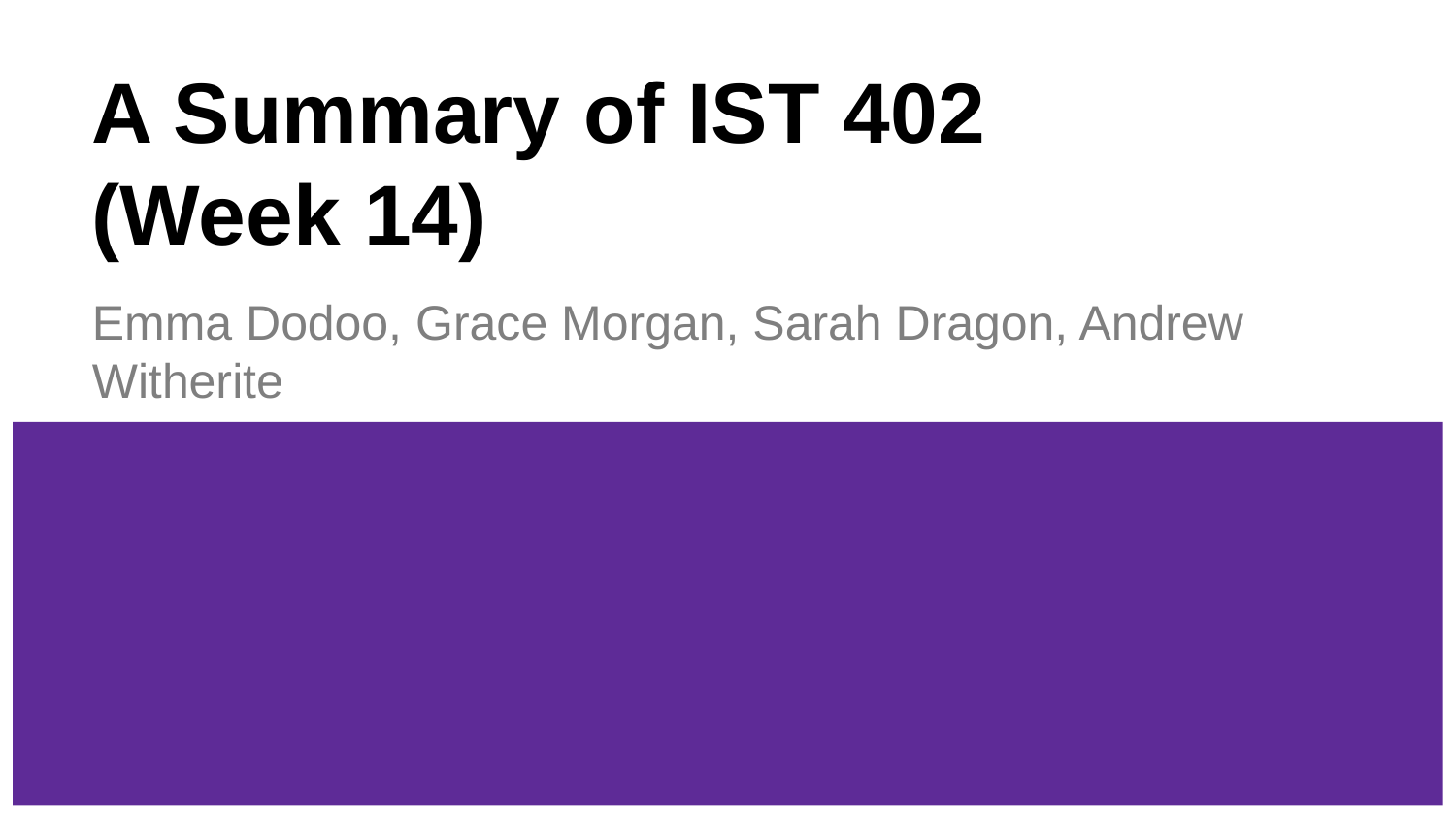

# A Summary of IST 402
(Week 14)
Emma Dodoo, Grace Morgan, Sarah Dragon, Andrew Witherite